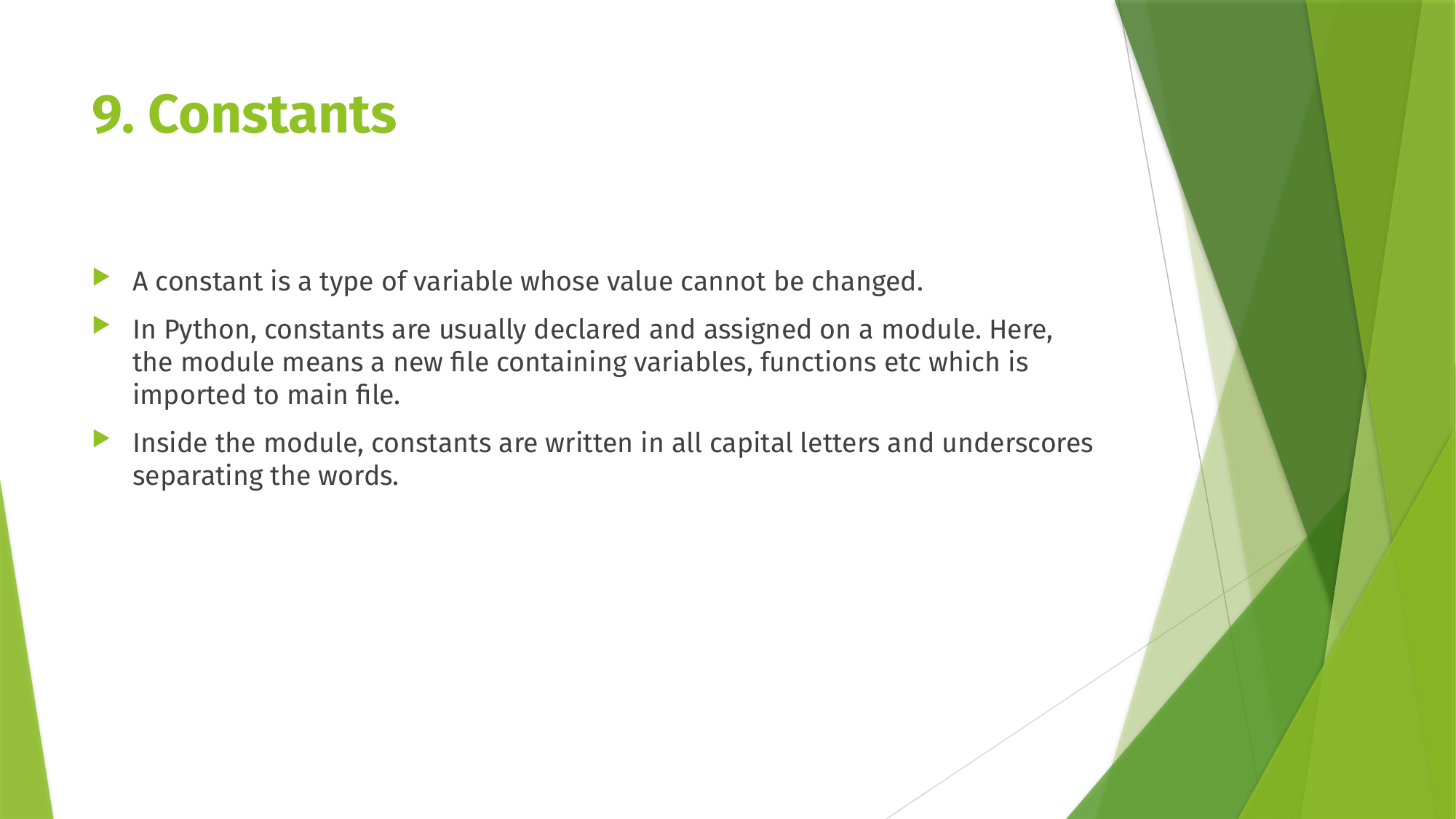

# 9. Constants
A constant is a type of variable whose value cannot be changed.
In Python, constants are usually declared and assigned on a module. Here, the module means a new file containing variables, functions etc which is imported to main file.
Inside the module, constants are written in all capital letters and underscores separating the words.